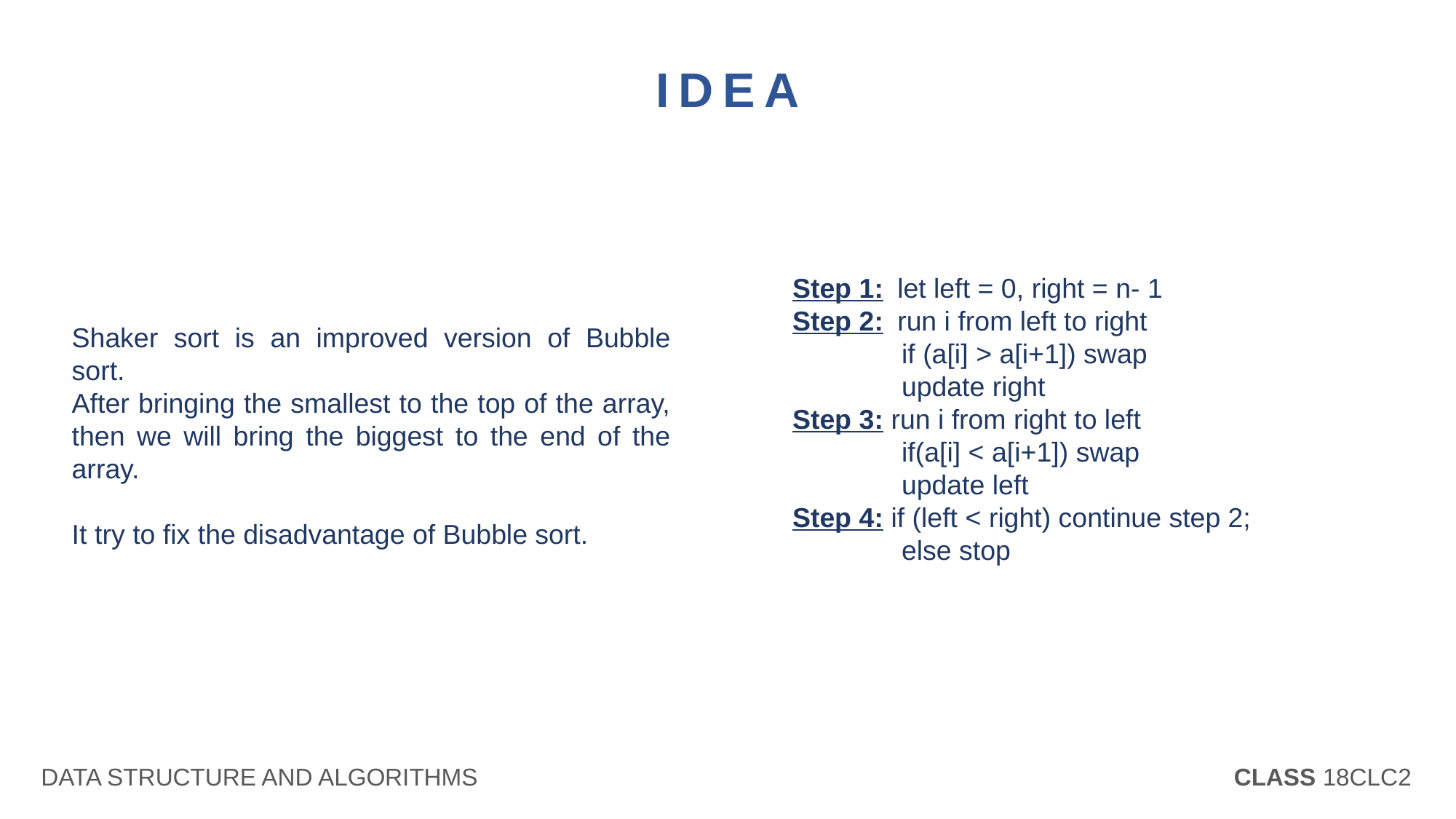

IDEA
Step 1:  let left = 0, right = n- 1
Step 2:  run i from left to right
	if (a[i] > a[i+1]) swap
	update right
Step 3: run i from right to left
	if(a[i] < a[i+1]) swap
	update left
Step 4: if (left < right) continue step 2;
	else stop
Shaker sort is an improved version of Bubble sort.
After bringing the smallest to the top of the array, then we will bring the biggest to the end of the array.

It try to fix the disadvantage of Bubble sort.
DATA STRUCTURE AND ALGORITHMS
CLASS 18CLC2